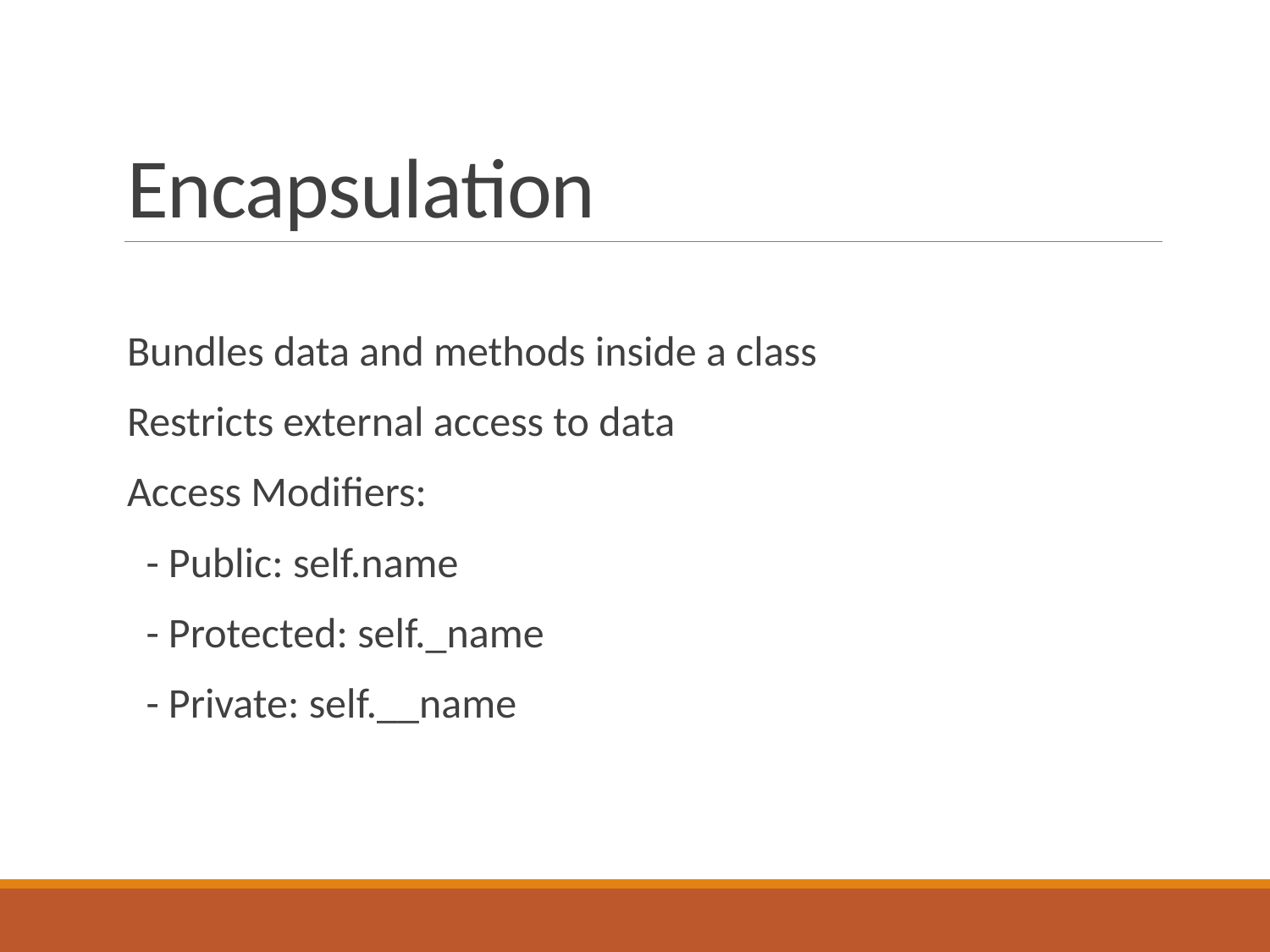

# Encapsulation

Bundles data and methods inside a class
Restricts external access to data
Access Modifiers:
  - Public: self.name
  - Protected: self._name
  - Private: self.__name